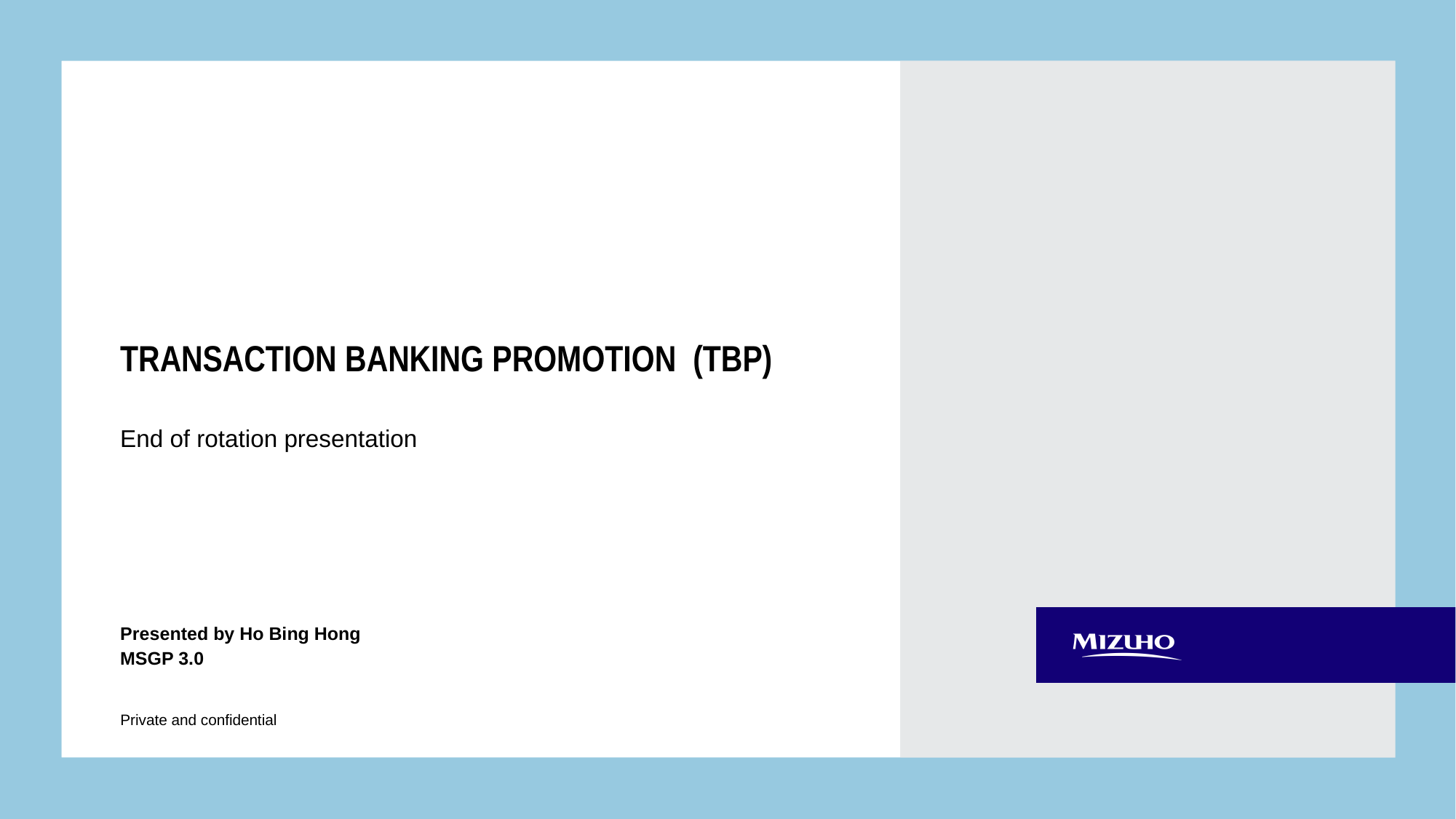

# Transaction Banking Promotion  (TBP)
End of rotation presentation

Presented by Ho Bing Hong
MSGP 3.0